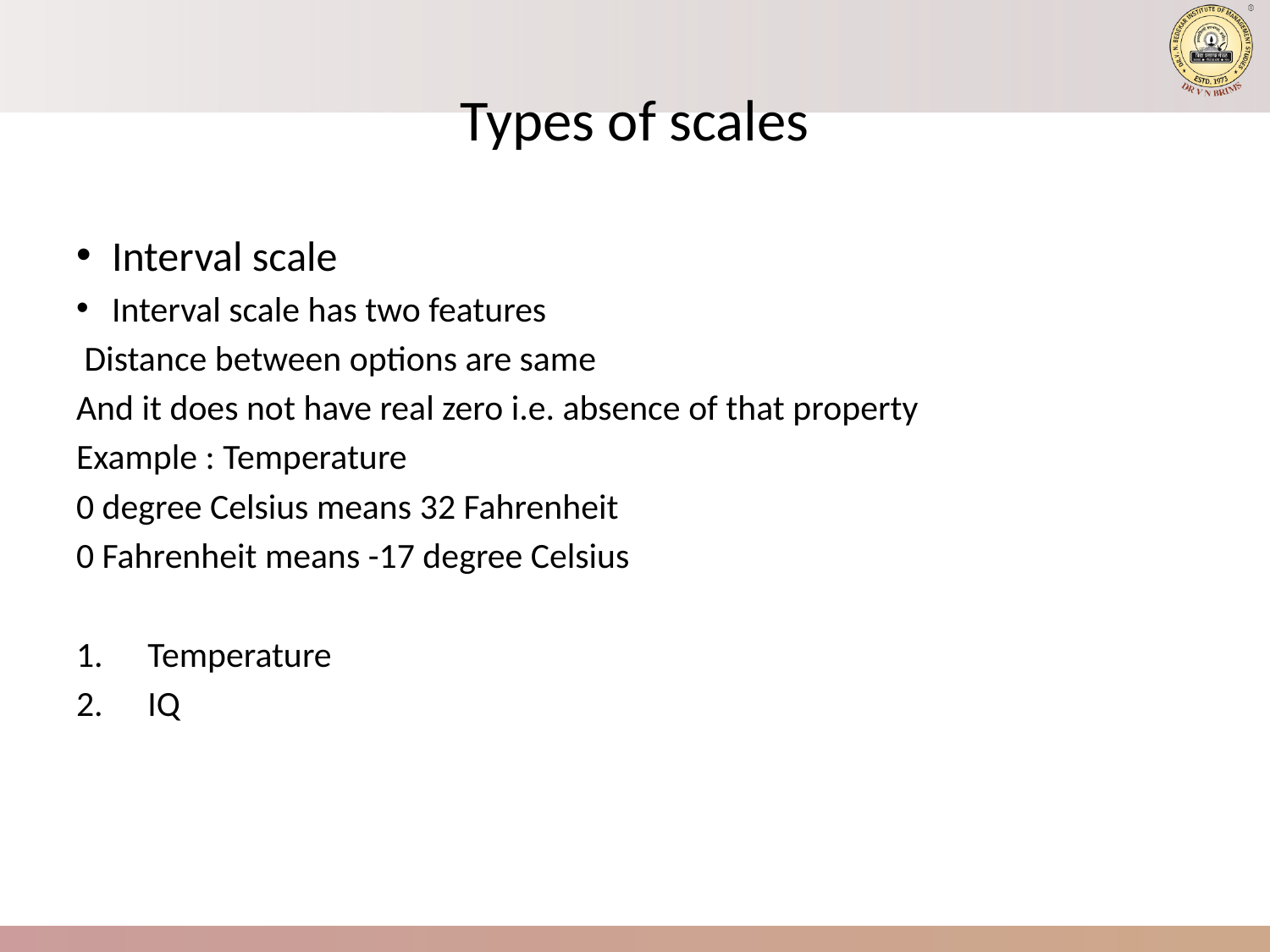

# Types of scales
Interval scale
Interval scale has two features
 Distance between options are same
And it does not have real zero i.e. absence of that property
Example : Temperature
0 degree Celsius means 32 Fahrenheit
0 Fahrenheit means -17 degree Celsius

Temperature
IQ